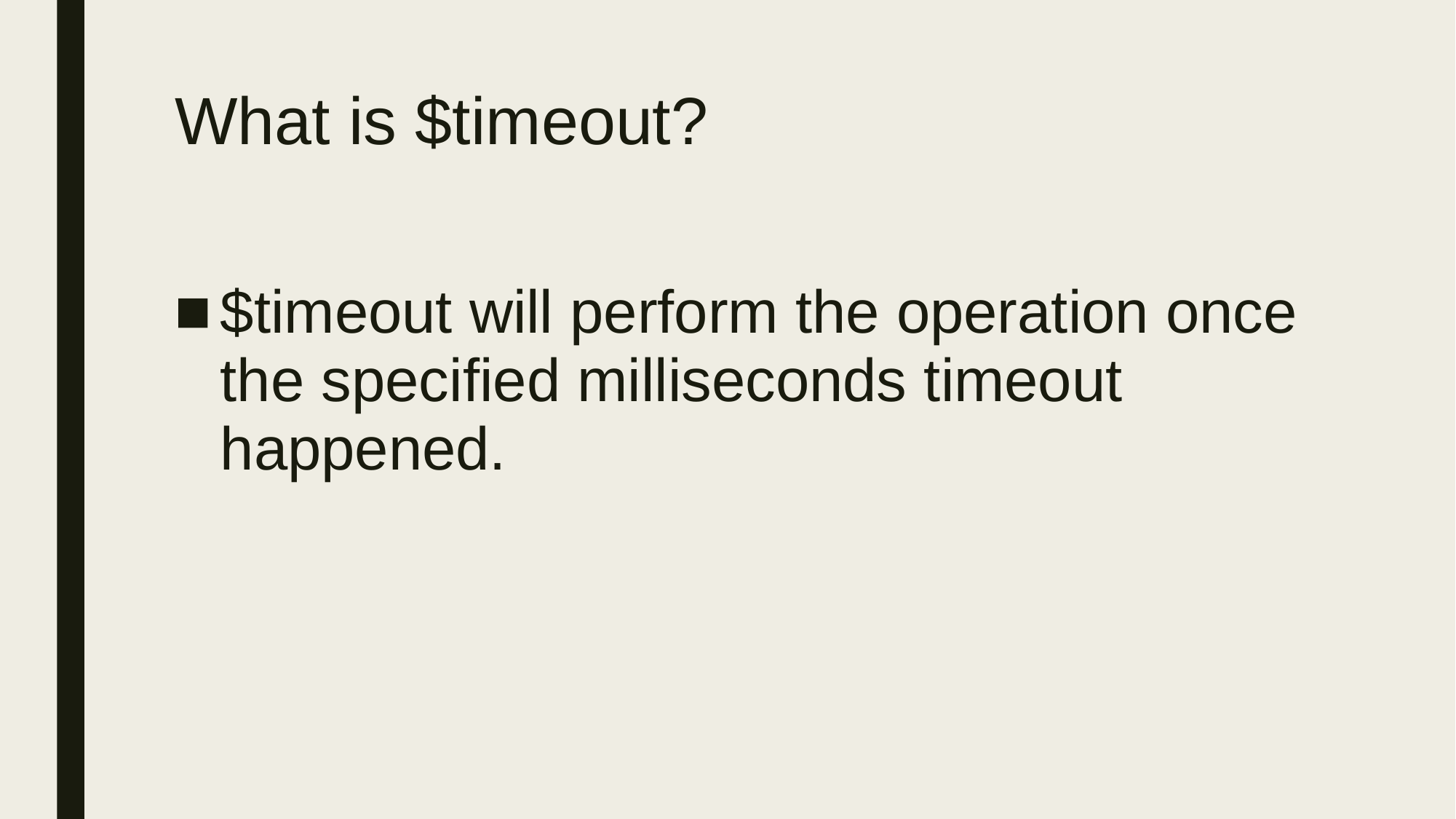

# What is $timeout?
$timeout will perform the operation once the specified milliseconds timeout happened.